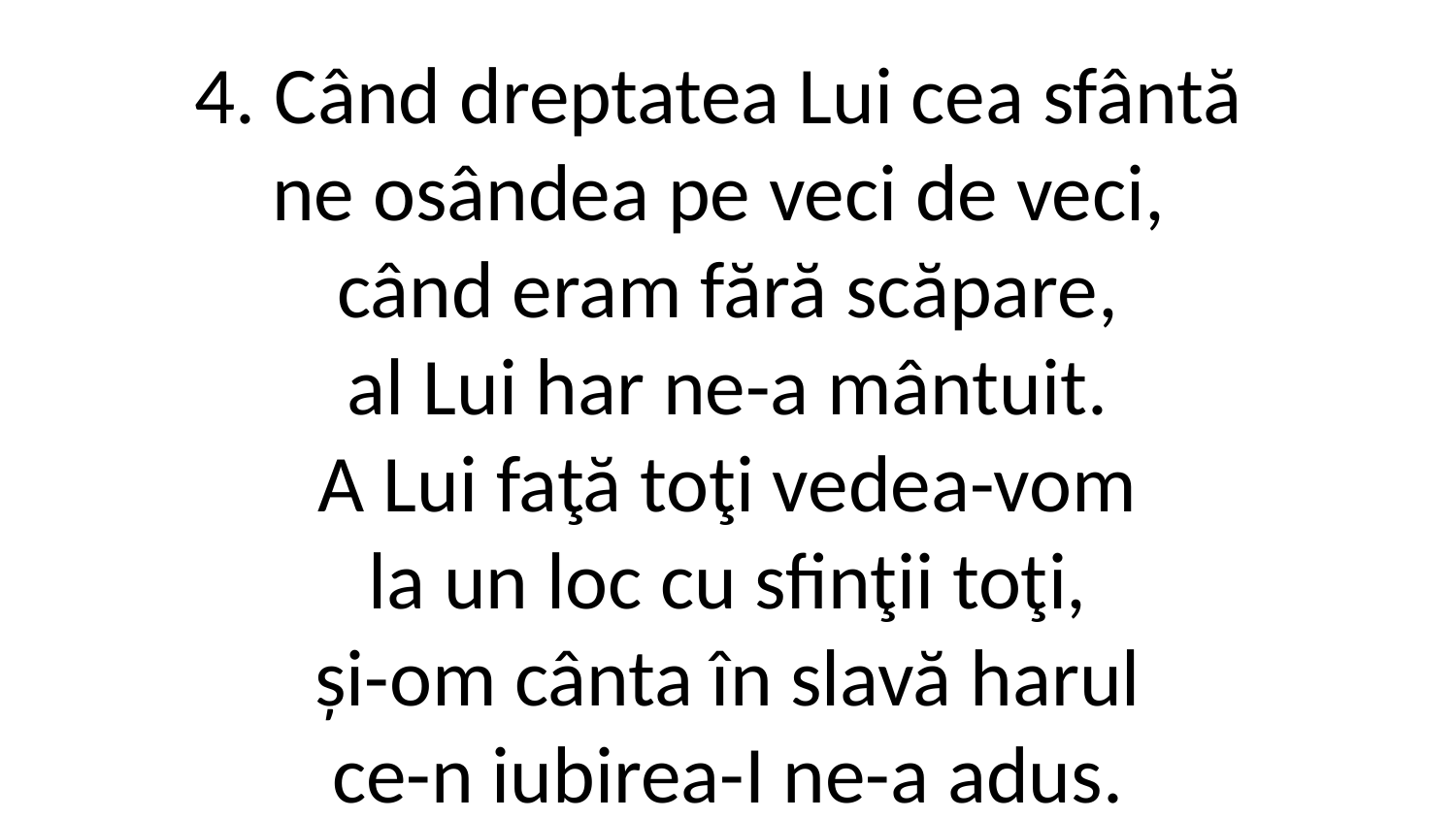

4. Când dreptatea Lui cea sfântă
ne osândea pe veci de veci,
când eram fără scăpare,
al Lui har ne-a mântuit.
A Lui faţă toţi vedea-vom
la un loc cu sfinţii toţi,
și-om cânta în slavă harul
ce-n iubirea-I ne-a adus.